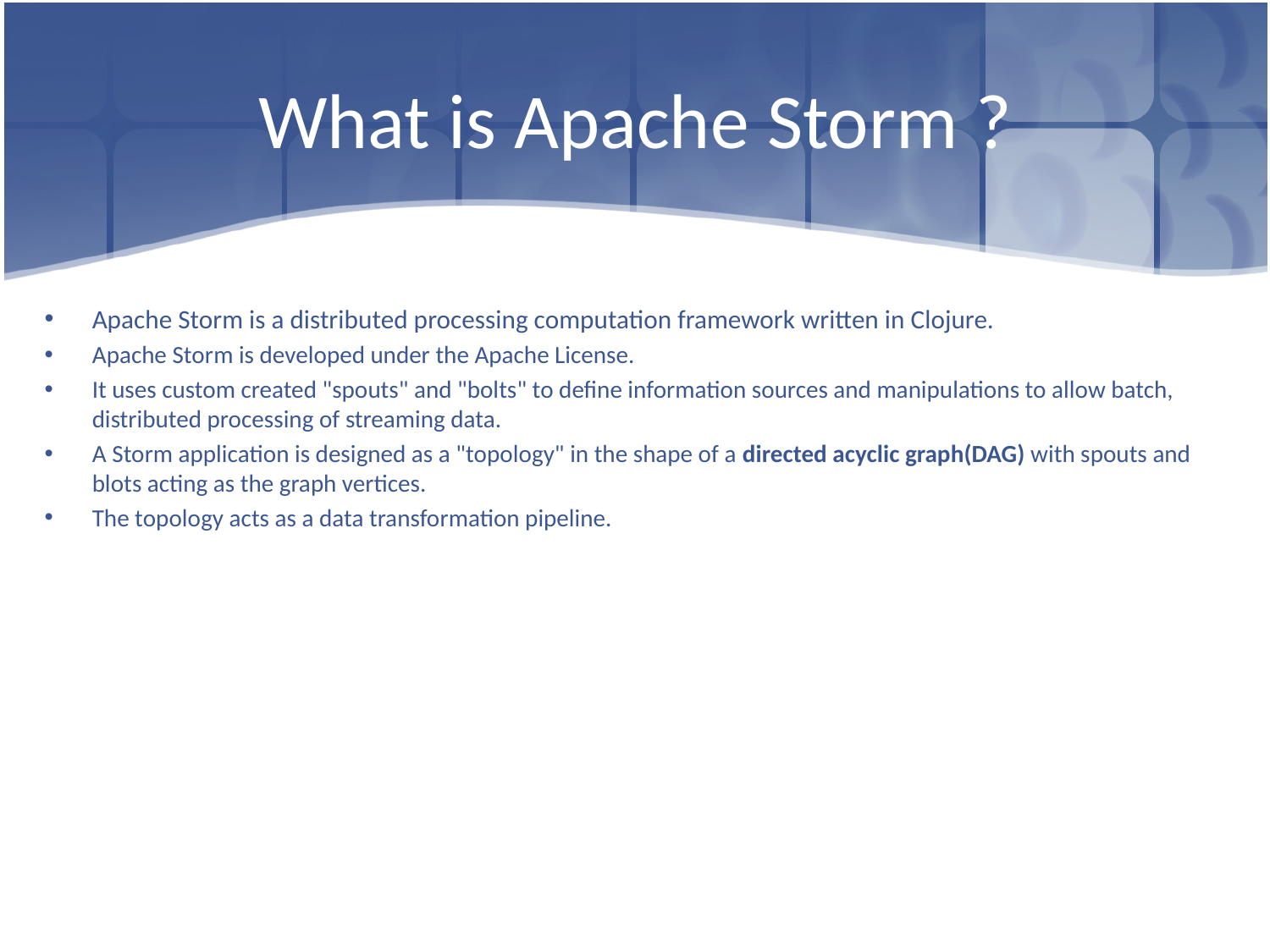

# What is Apache Storm ?
Apache Storm is a distributed processing computation framework written in Clojure.
Apache Storm is developed under the Apache License.
It uses custom created "spouts" and "bolts" to define information sources and manipulations to allow batch, distributed processing of streaming data.
A Storm application is designed as a "topology" in the shape of a directed acyclic graph(DAG) with spouts and blots acting as the graph vertices.
The topology acts as a data transformation pipeline.